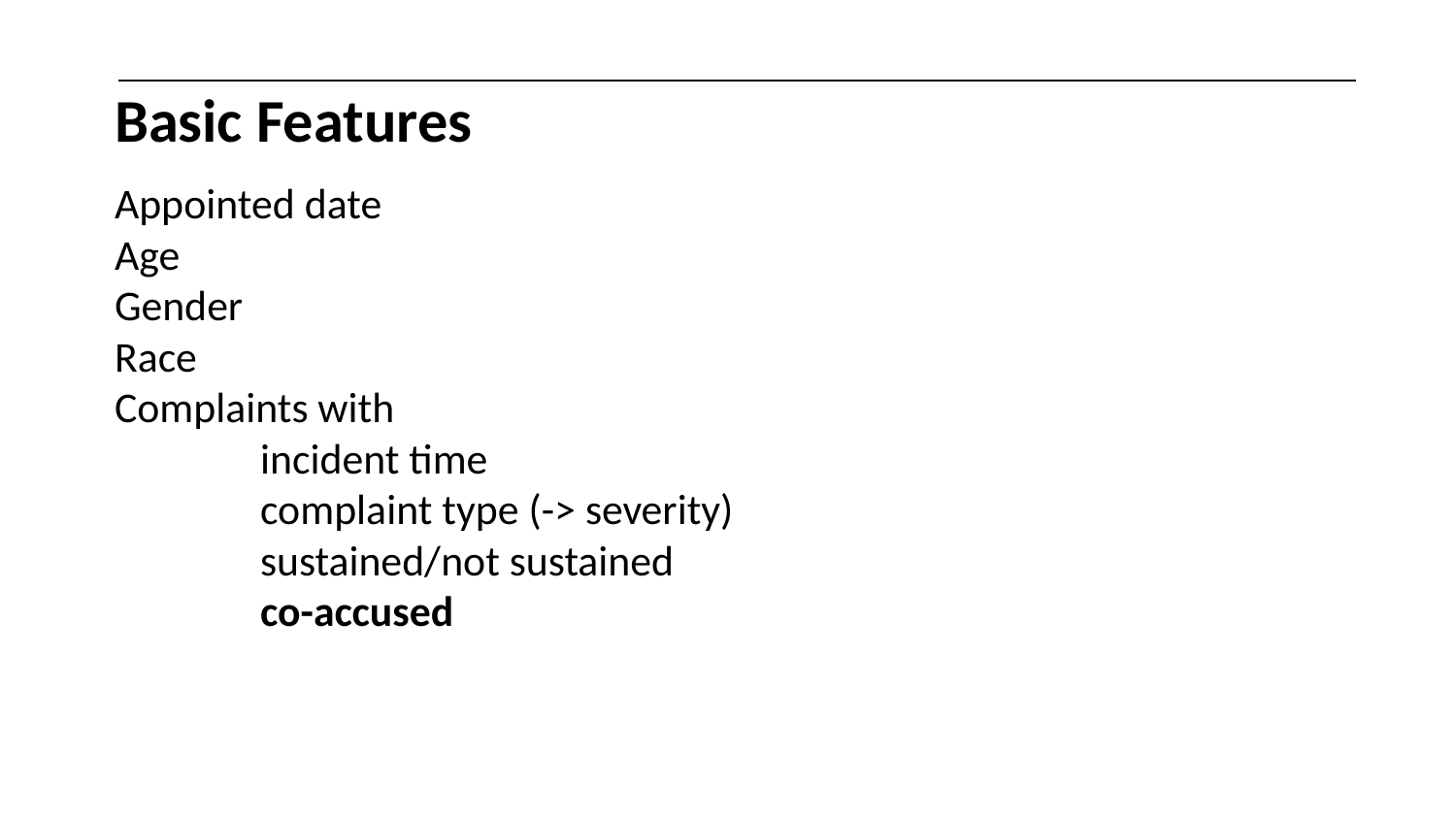

# Basic Features
Appointed date
Age
Gender
Race
Complaints with
	incident time
	complaint type (-> severity)
	sustained/not sustained
	co-accused